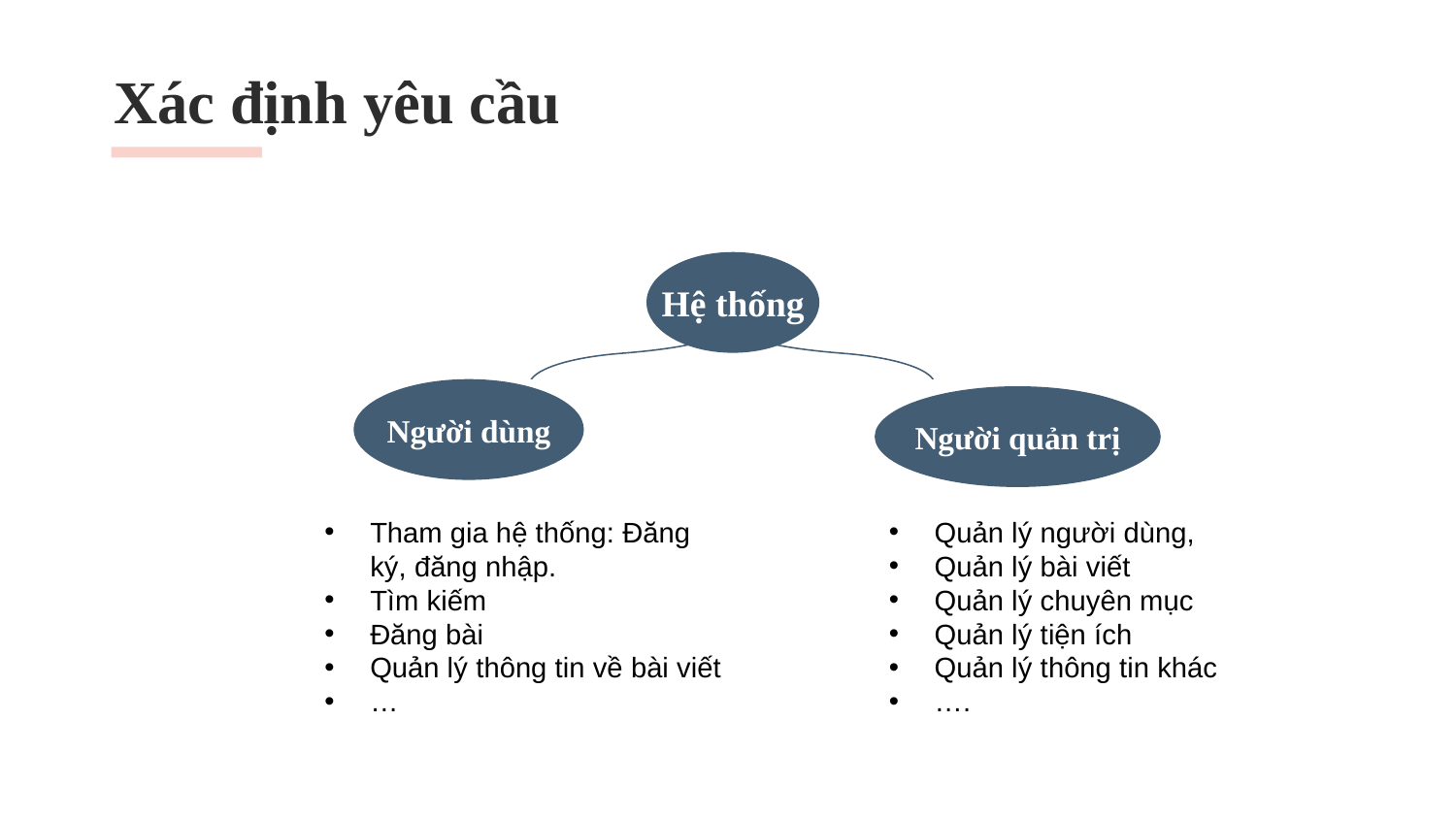

# Xác định yêu cầu

Hệ thống

Người dùng
Người quản trị
Tham gia hệ thống: Đăng ký, đăng nhập.
Tìm kiếm
Đăng bài
Quản lý thông tin về bài viết
…
Quản lý người dùng,
Quản lý bài viết
Quản lý chuyên mục
Quản lý tiện ích
Quản lý thông tin khác
….